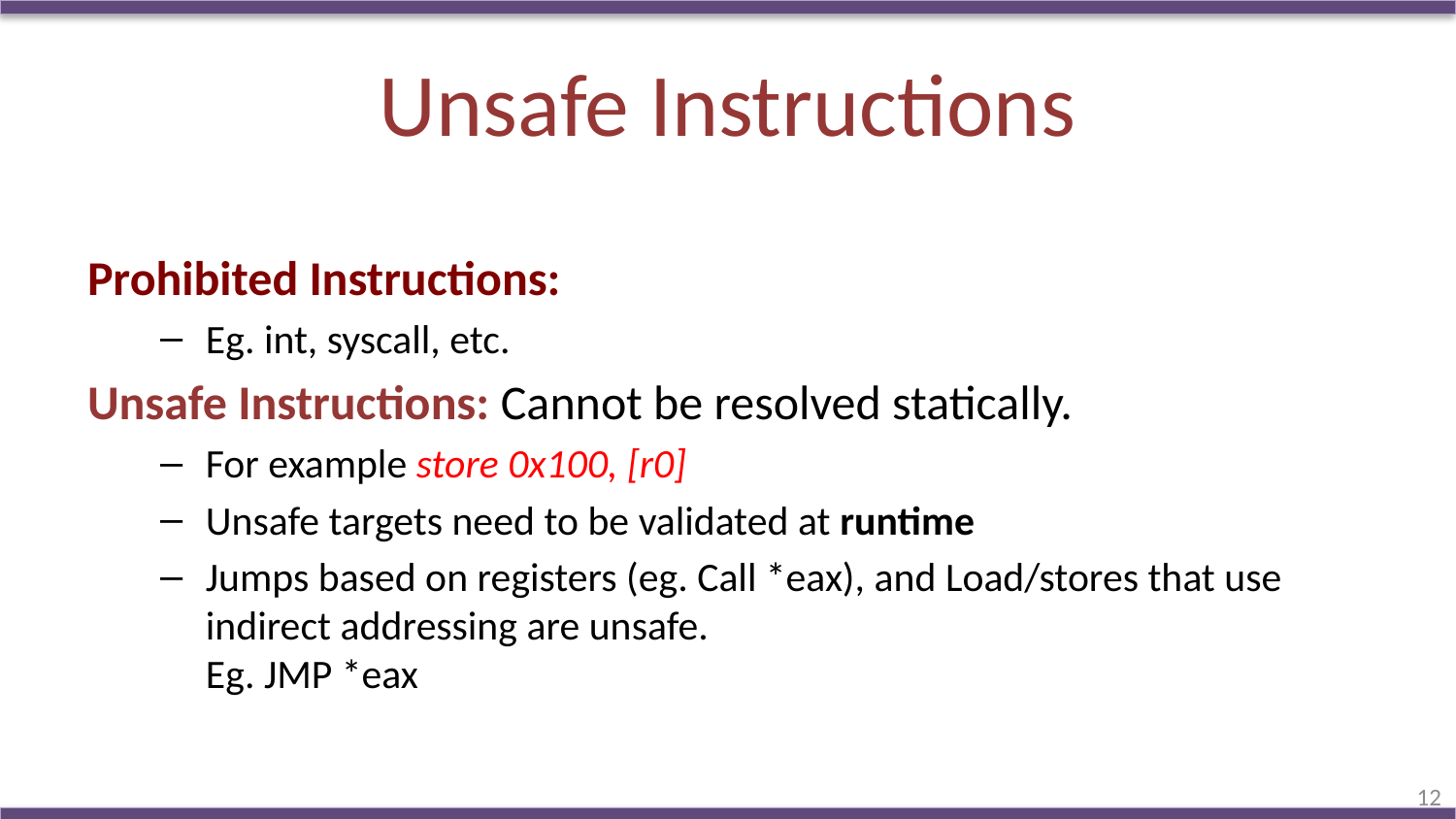

# Unsafe Instructions

Prohibited Instructions:
Eg. int, syscall, etc.
Unsafe Instructions: Cannot be resolved statically.
For example store 0x100, [r0]
Unsafe targets need to be validated at runtime
Jumps based on registers (eg. Call *eax), and Load/stores that use indirect addressing are unsafe.
Eg. JMP *eax

12